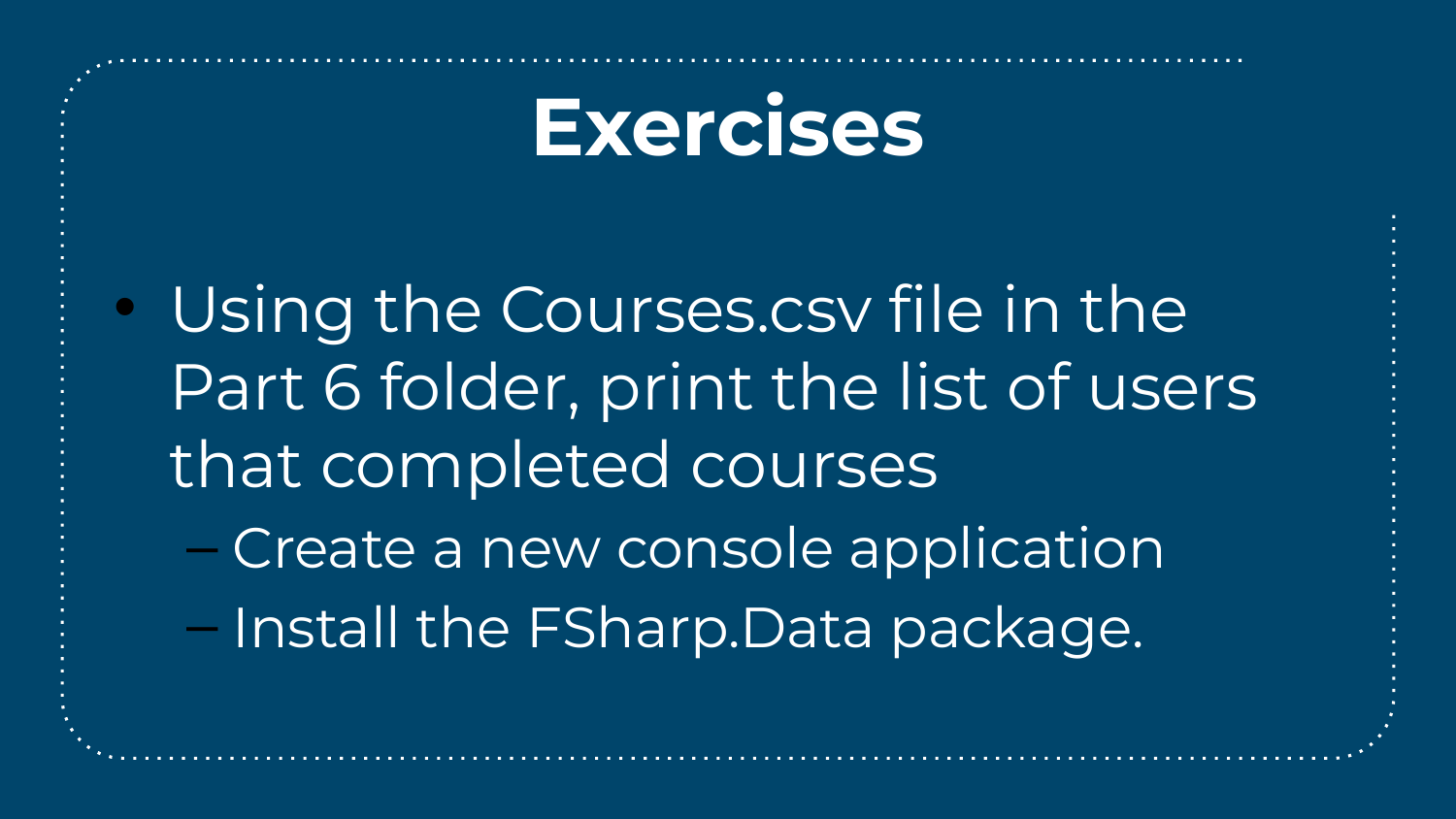

Exercises
Using the Courses.csv file in the Part 6 folder, print the list of users that completed courses
Create a new console application
Install the FSharp.Data package.